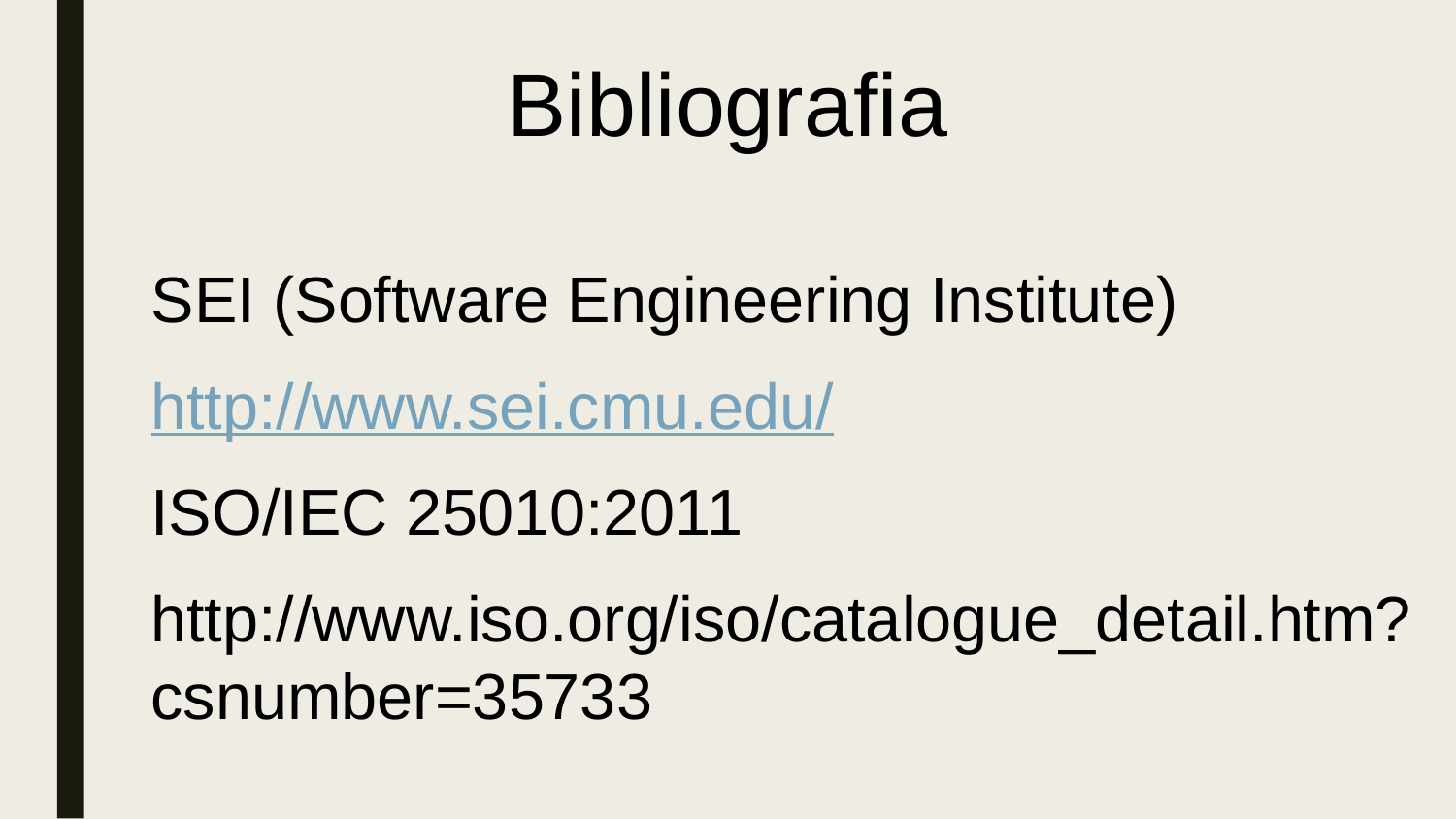

Bibliografia
SEI (Software Engineering Institute)
http://www.sei.cmu.edu/
ISO/IEC 25010:2011
http://www.iso.org/iso/catalogue_detail.htm?csnumber=35733